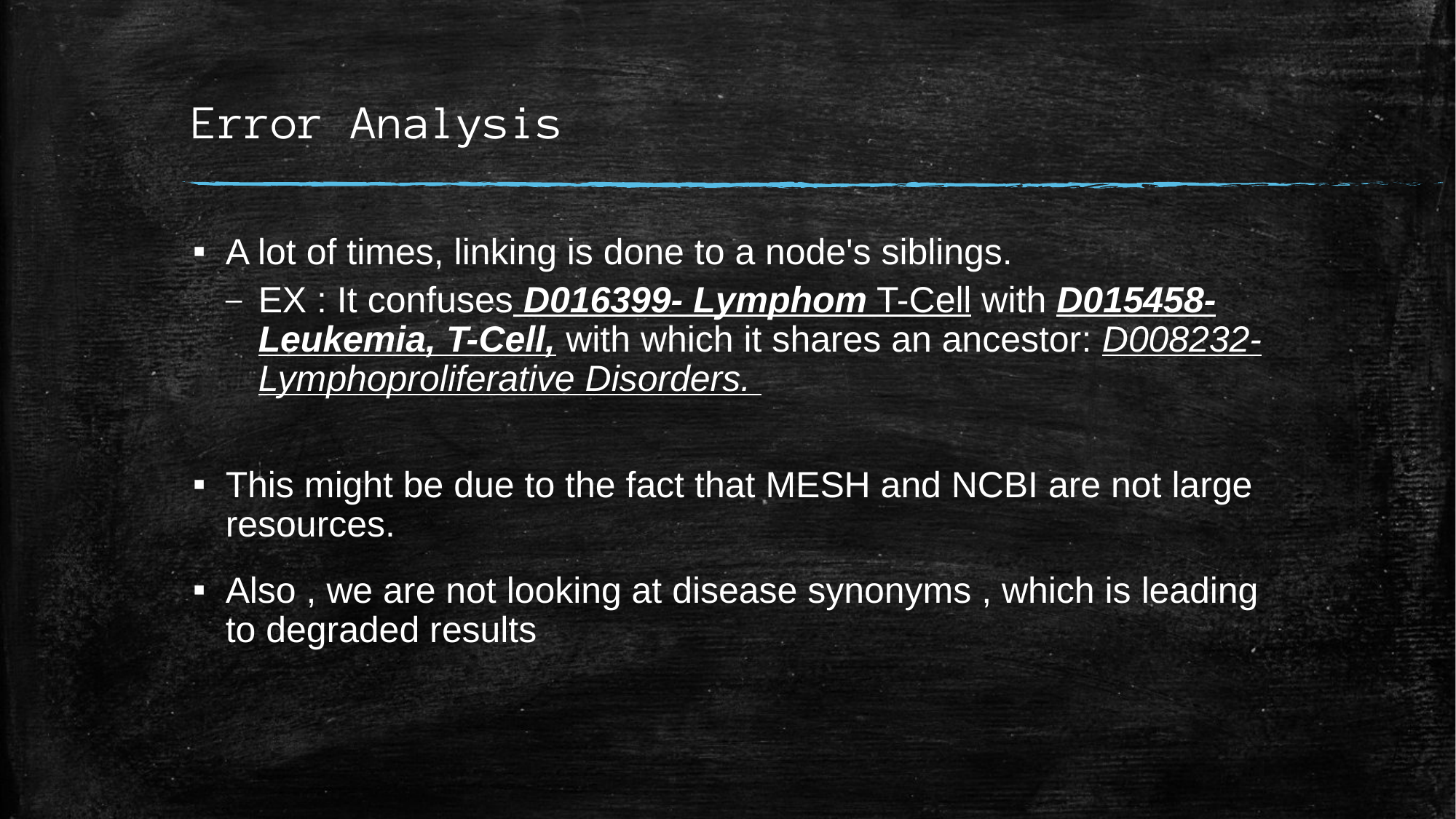

# Error Analysis
A lot of times, linking is done to a node's siblings.
EX : It confuses D016399- Lymphom T-Cell with D015458- Leukemia, T-Cell, with which it shares an ancestor: D008232- Lymphoproliferative Disorders.
This might be due to the fact that MESH and NCBI are not large resources.
Also , we are not looking at disease synonyms , which is leading to degraded results